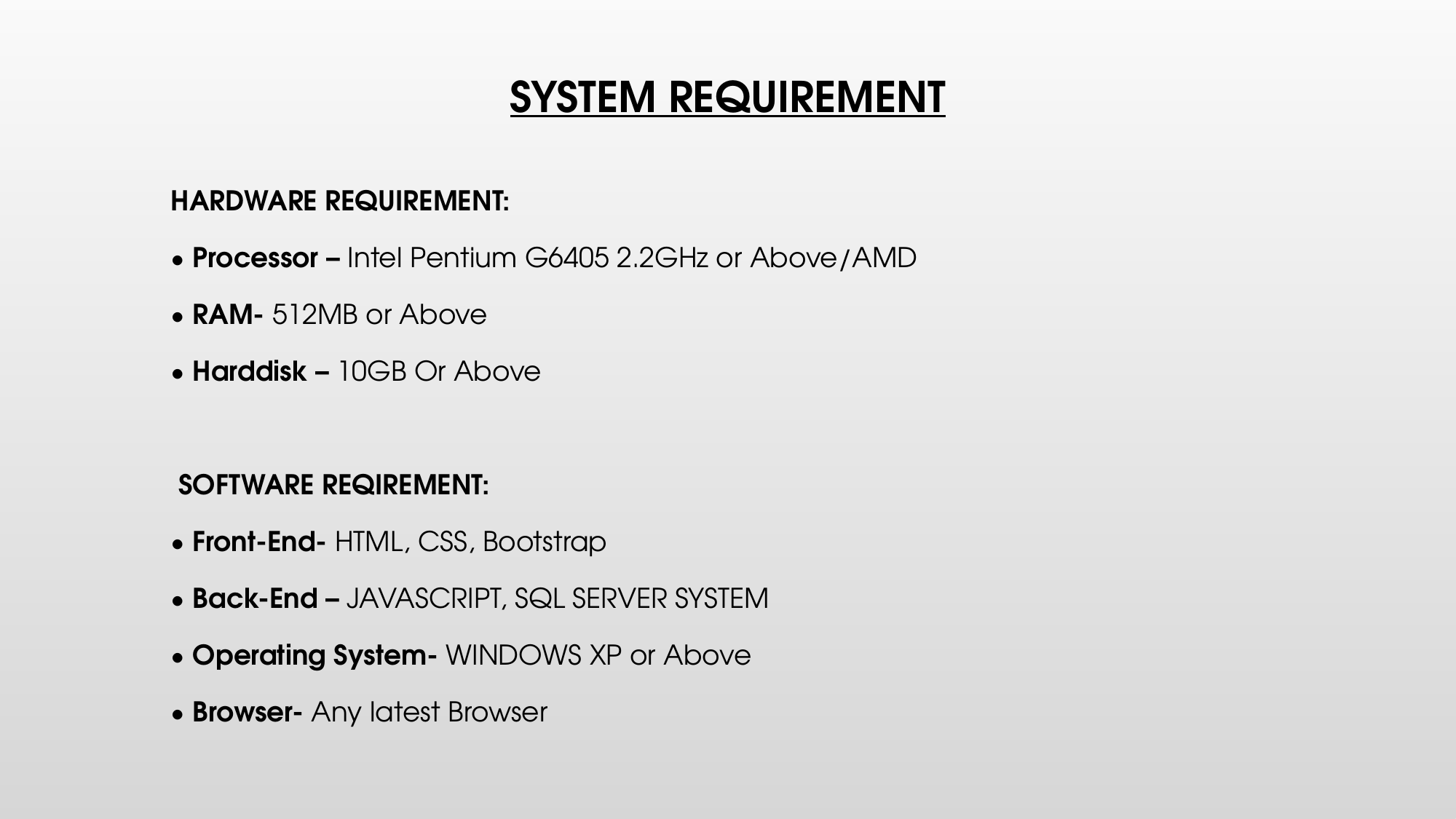

# System requirement
HARDWARE REQUIREMENT:
• Processor – Intel Pentium G6405 2.2GHz or Above/AMD
• RAM- 512MB or Above
• Harddisk – 10GB Or Above

 SOFTWARE REQIREMENT:
• Front-End- HTML, CSS, Bootstrap
• Back-End – JAVASCRIPT, SQL SERVER SYSTEM
• Operating System- WINDOWS XP or Above
• Browser- Any latest Browser